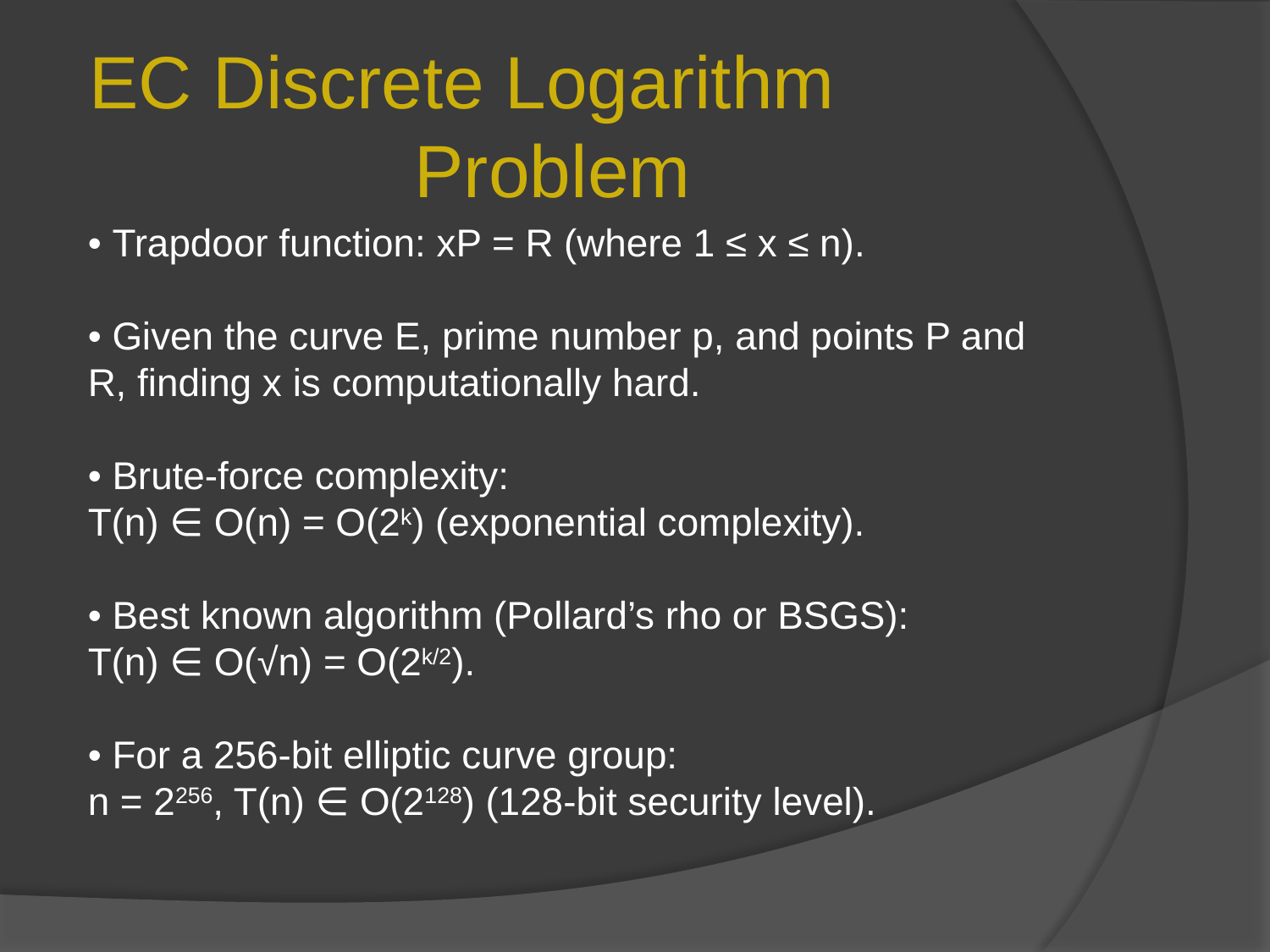

# EC Discrete Logarithm Problem
• Trapdoor function: xP = R (where 1 ≤ x ≤ n).

• Given the curve E, prime number p, and points P and R, finding x is computationally hard.

• Brute-force complexity:
T(n) ∈ O(n) = O(2k) (exponential complexity).

• Best known algorithm (Pollard’s rho or BSGS):
T(n) ∈ O(√n) = O(2k/2).

• For a 256-bit elliptic curve group:
n = 2256, T(n) ∈ O(2128) (128-bit security level).